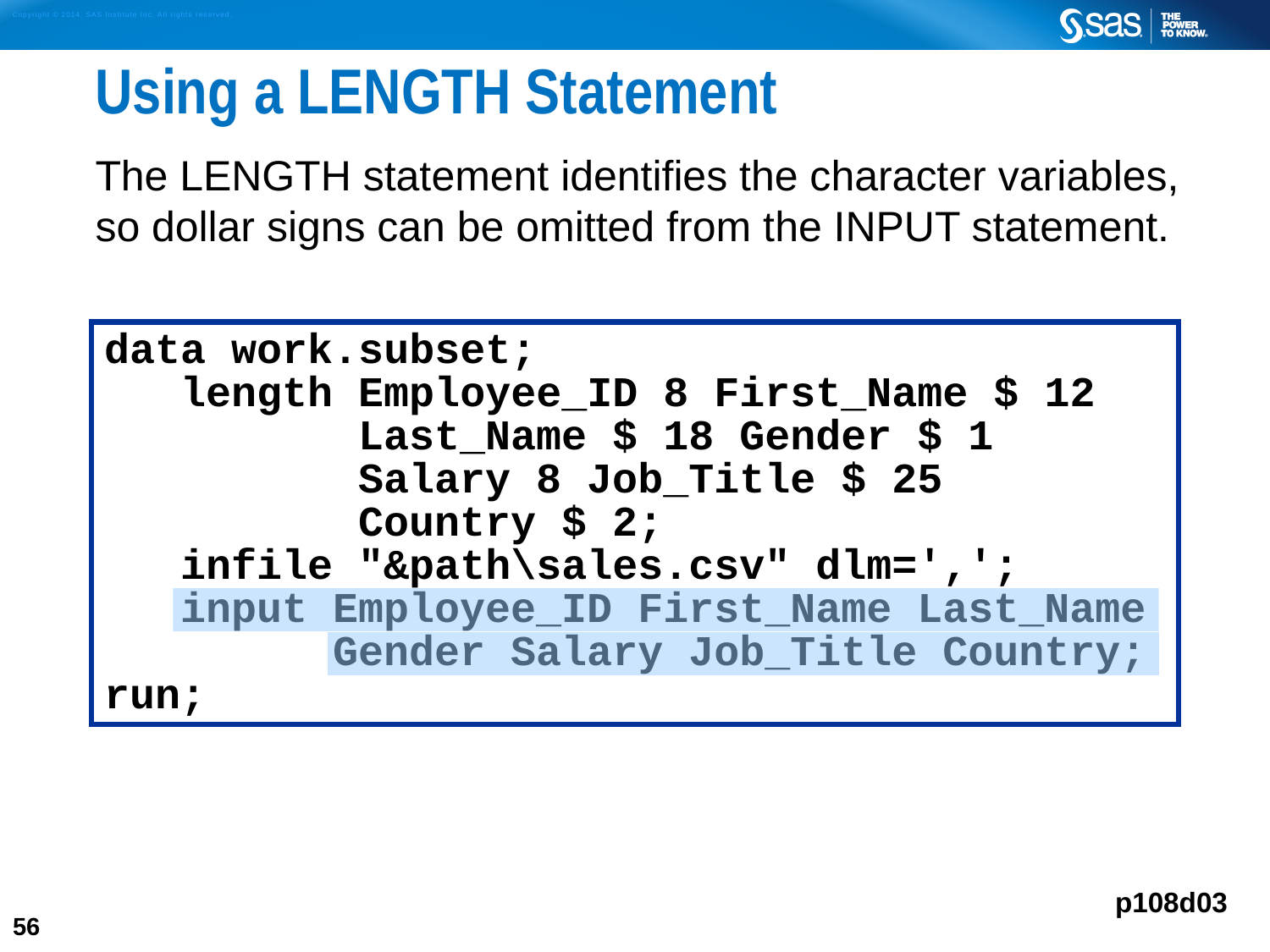

# Using a LENGTH Statement
The LENGTH statement identifies the character variables, so dollar signs can be omitted from the INPUT statement.
data work.subset;
   length Employee_ID 8 First_Name $ 12
          Last_Name $ 18 Gender $ 1
          Salary 8 Job_Title $ 25
          Country $ 2;
   infile "&path\sales.csv" dlm=',';
   input Employee_ID First_Name Last_Name
         Gender Salary Job_Title Country;
run;

p108d03